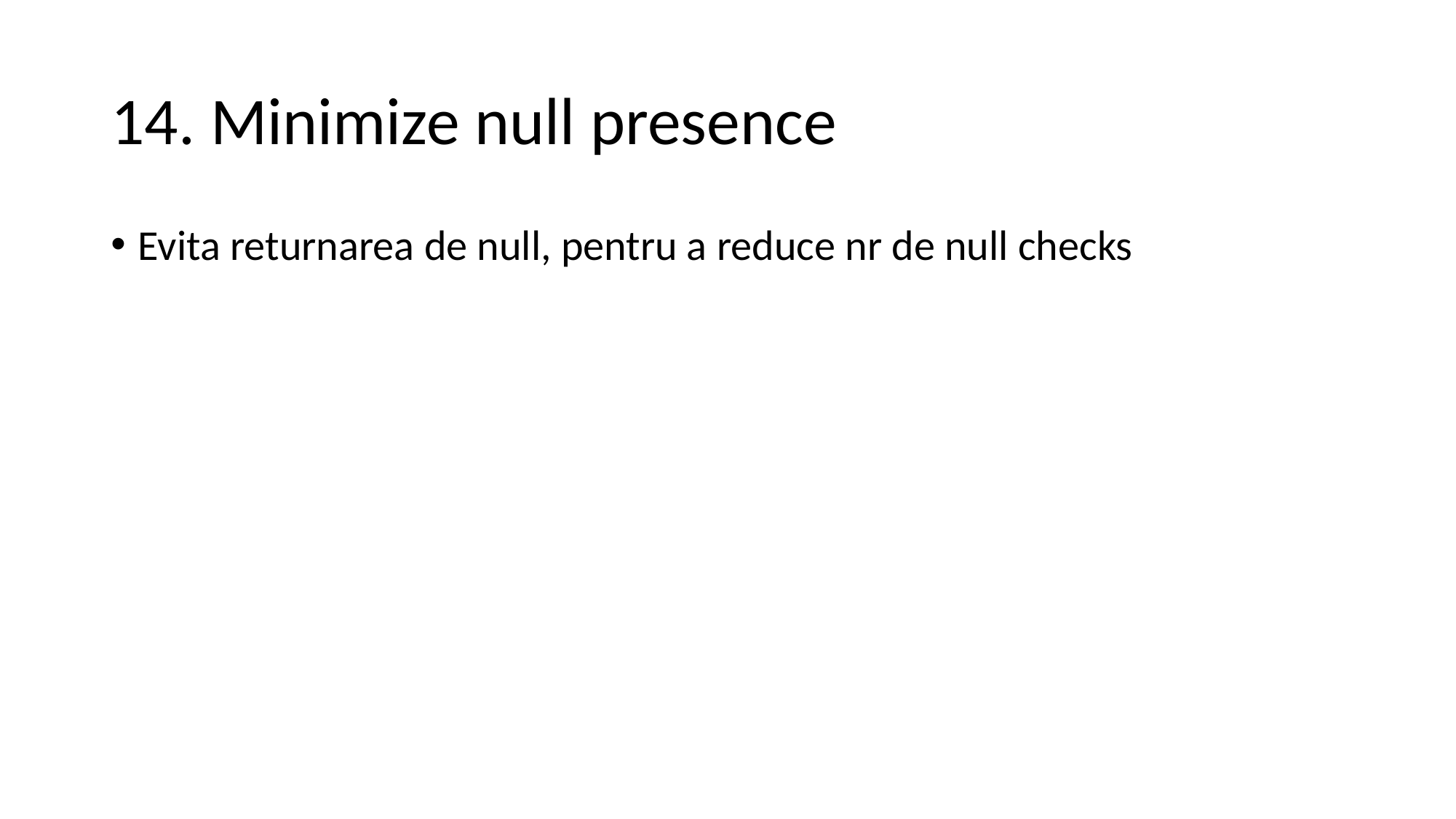

# 14. Minimize null presence
Evita returnarea de null, pentru a reduce nr de null checks